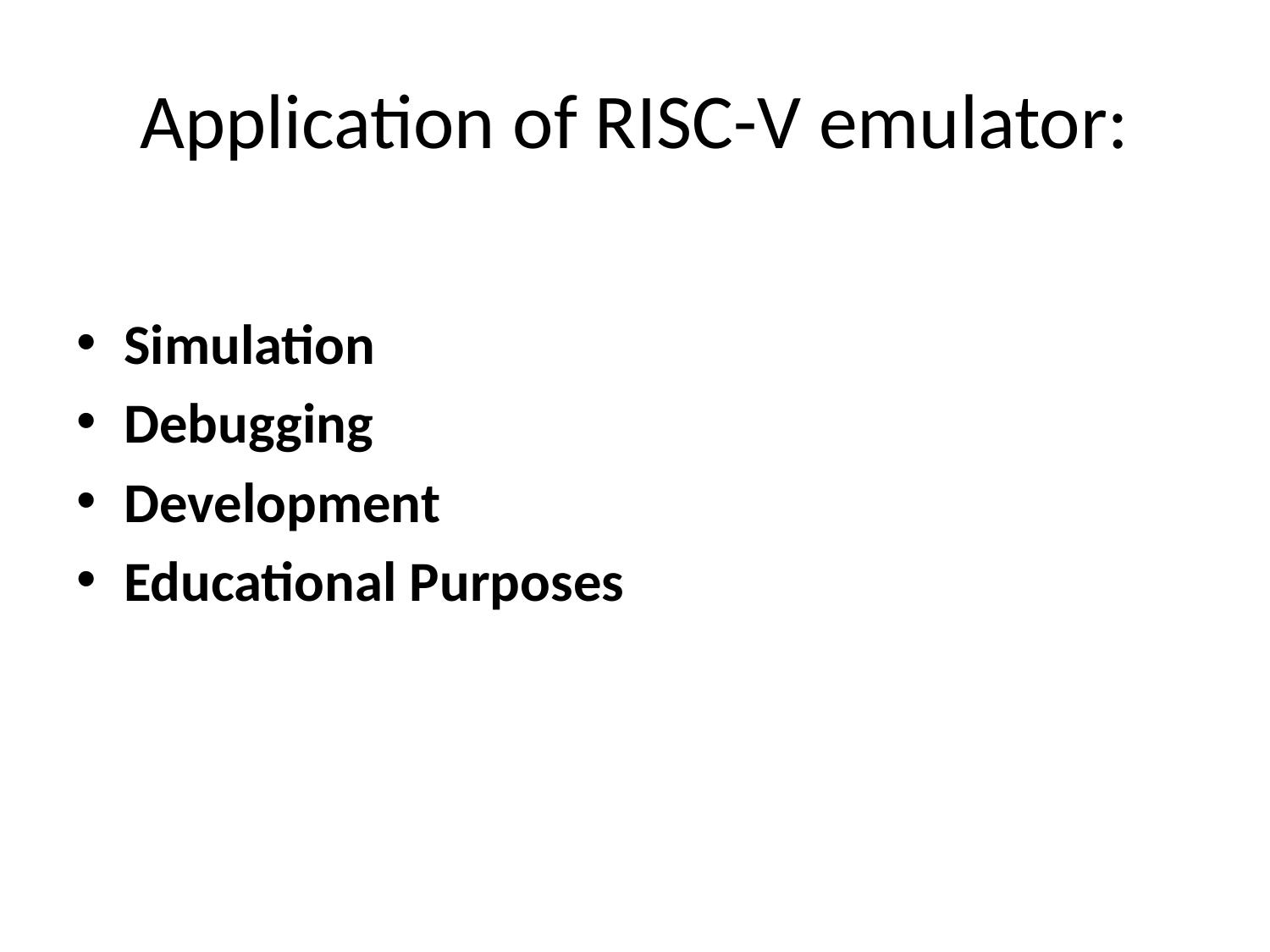

# Application of RISC-V emulator:

Simulation
Debugging
Development
Educational Purposes